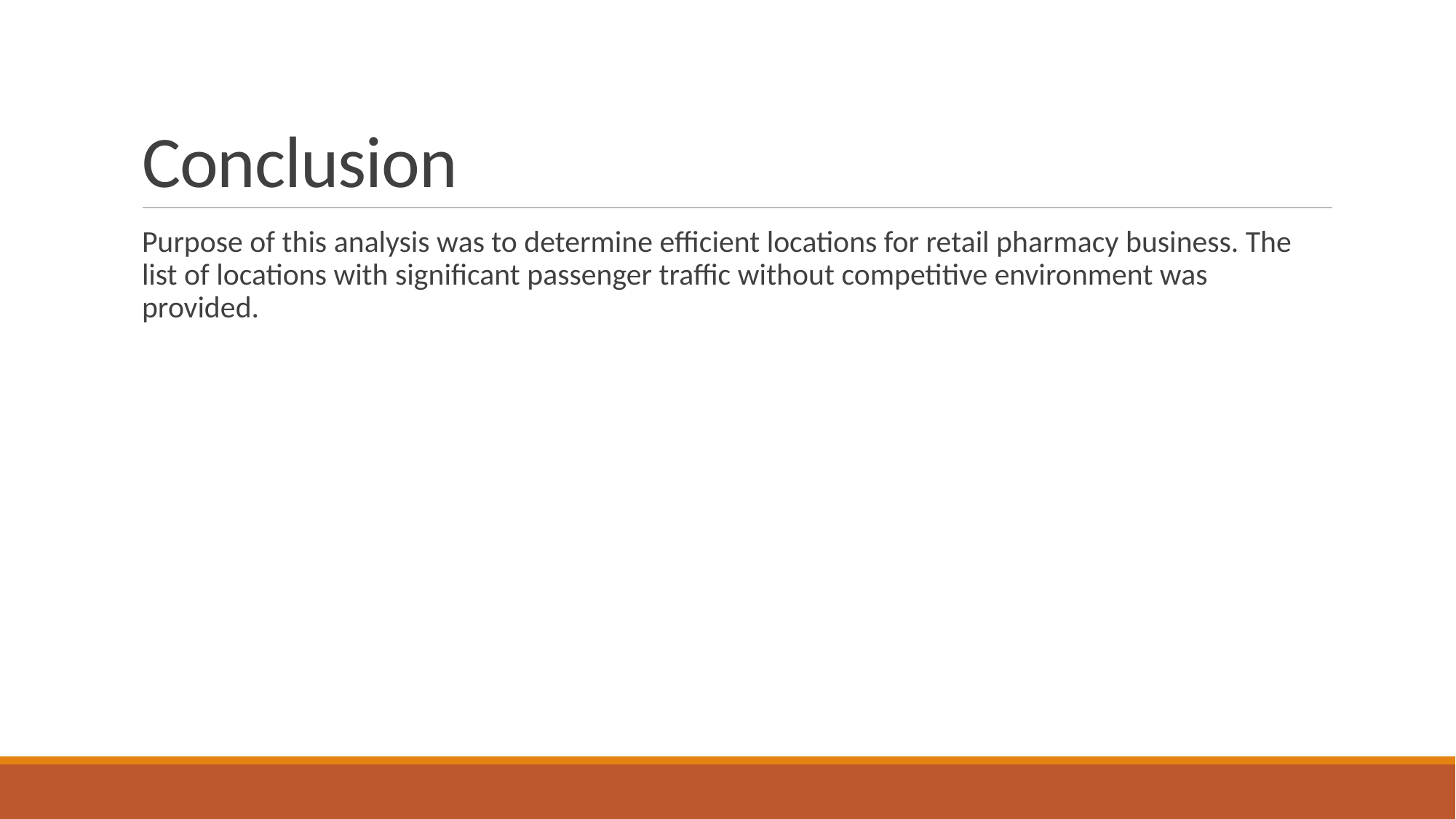

# Conclusion
Purpose of this analysis was to determine efficient locations for retail pharmacy business. The list of locations with significant passenger traffic without competitive environment was provided.